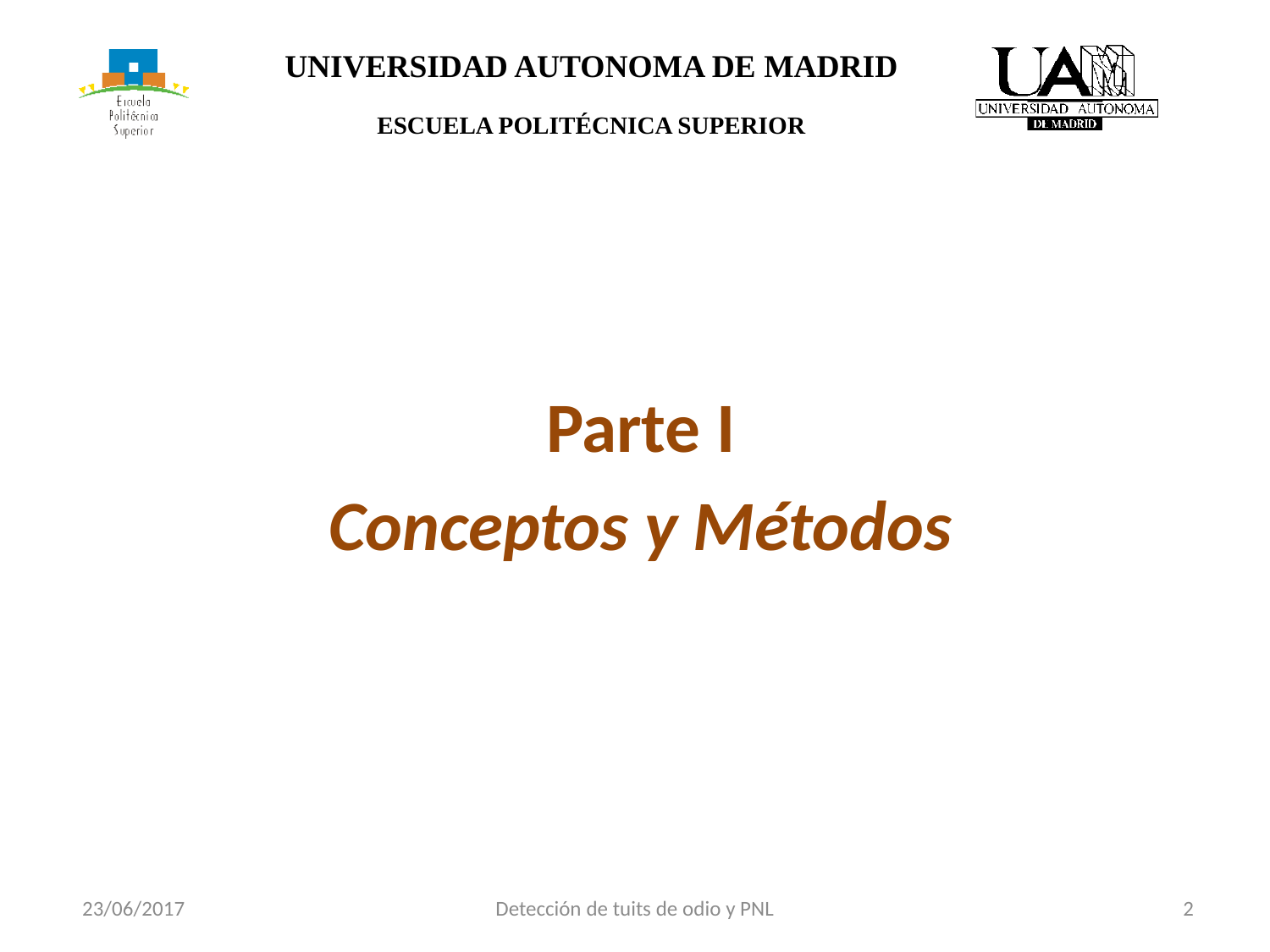

Parte I
Conceptos y Métodos

Detección de tuits de odio y PNL
2
23/06/2017